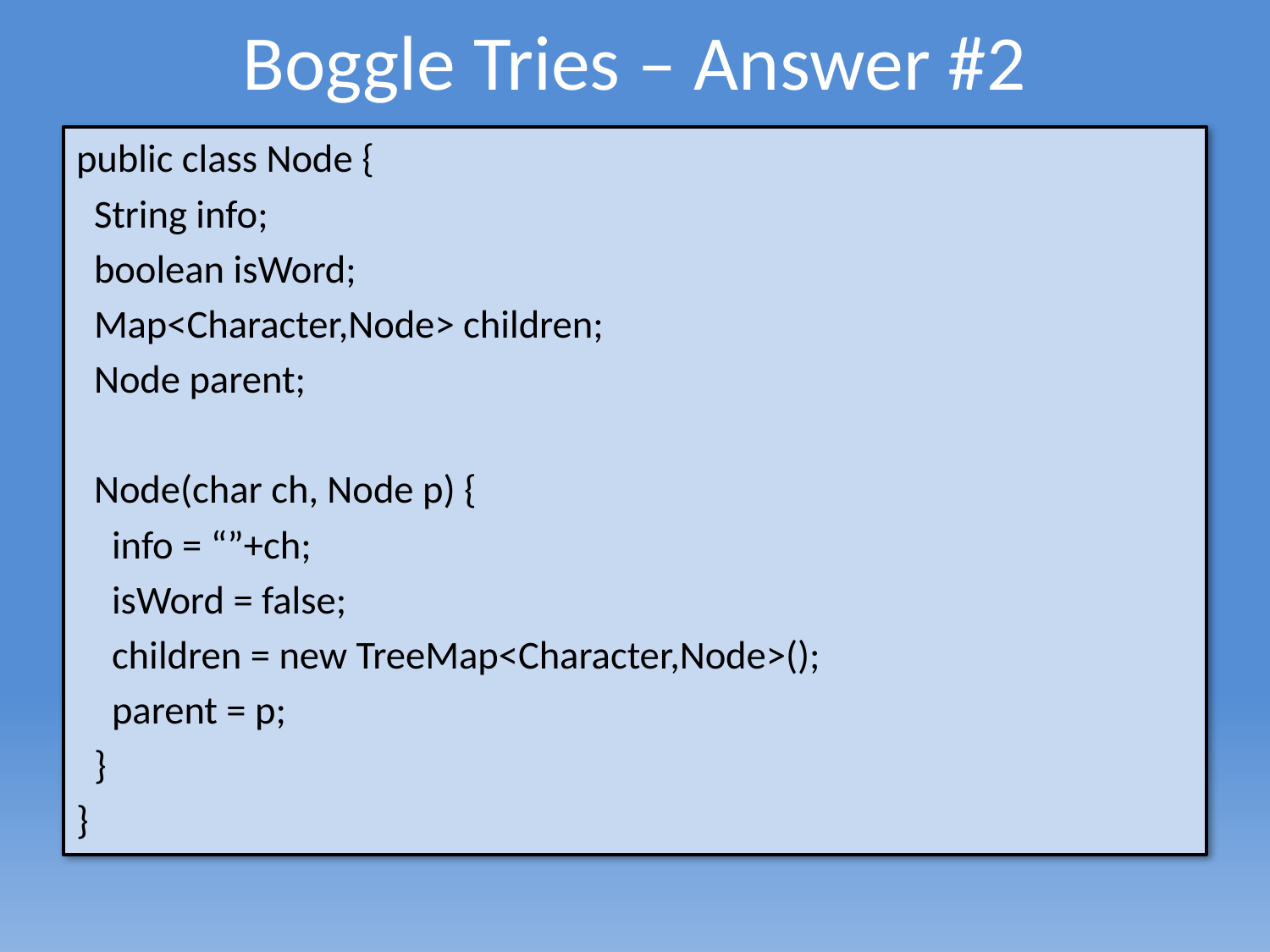

# Boggle Tries – Answer #2
public class Node {
  String info;
  boolean isWord;
  Map<Character,Node> children;
  Node parent;

  Node(char ch, Node p) {
    info = “”+ch;
    isWord = false;
    children = new TreeMap<Character,Node>();
    parent = p;
  }
}